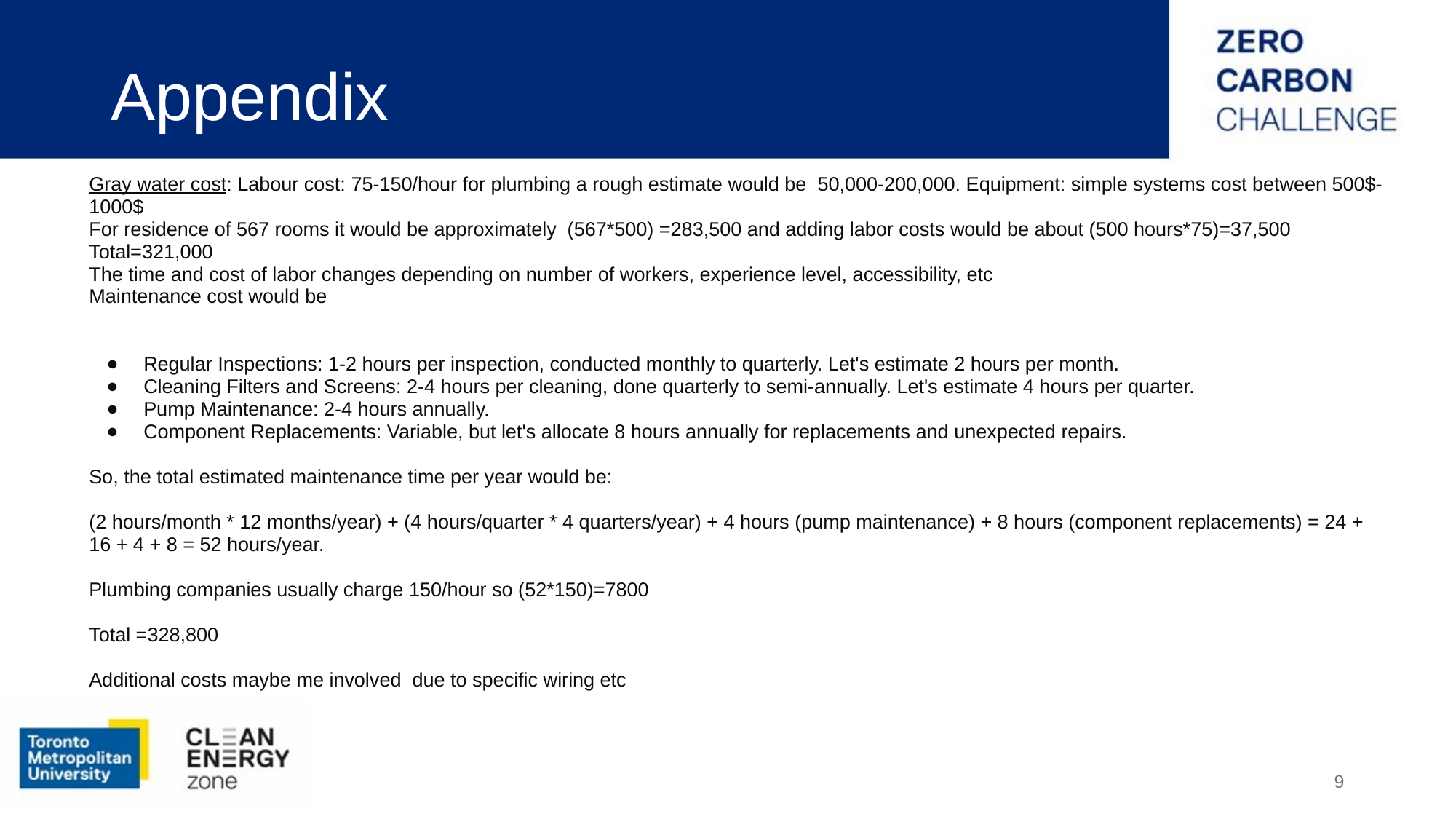

# Appendix
Gray water cost: Labour cost: 75-150/hour for plumbing a rough estimate would be  50,000-200,000. Equipment: simple systems cost between 500$-1000$
For residence of 567 rooms it would be approximately  (567*500) =283,500 and adding labor costs would be about (500 hours*75)=37,500
Total=321,000
The time and cost of labor changes depending on number of workers, experience level, accessibility, etc
Maintenance cost would be

Regular Inspections: 1-2 hours per inspection, conducted monthly to quarterly. Let's estimate 2 hours per month.
Cleaning Filters and Screens: 2-4 hours per cleaning, done quarterly to semi-annually. Let's estimate 4 hours per quarter.
Pump Maintenance: 2-4 hours annually.
Component Replacements: Variable, but let's allocate 8 hours annually for replacements and unexpected repairs.
So, the total estimated maintenance time per year would be:
(2 hours/month * 12 months/year) + (4 hours/quarter * 4 quarters/year) + 4 hours (pump maintenance) + 8 hours (component replacements) = 24 + 16 + 4 + 8 = 52 hours/year.
Plumbing companies usually charge 150/hour so (52*150)=7800
Total =328,800
Additional costs maybe me involved  due to specific wiring etc

9